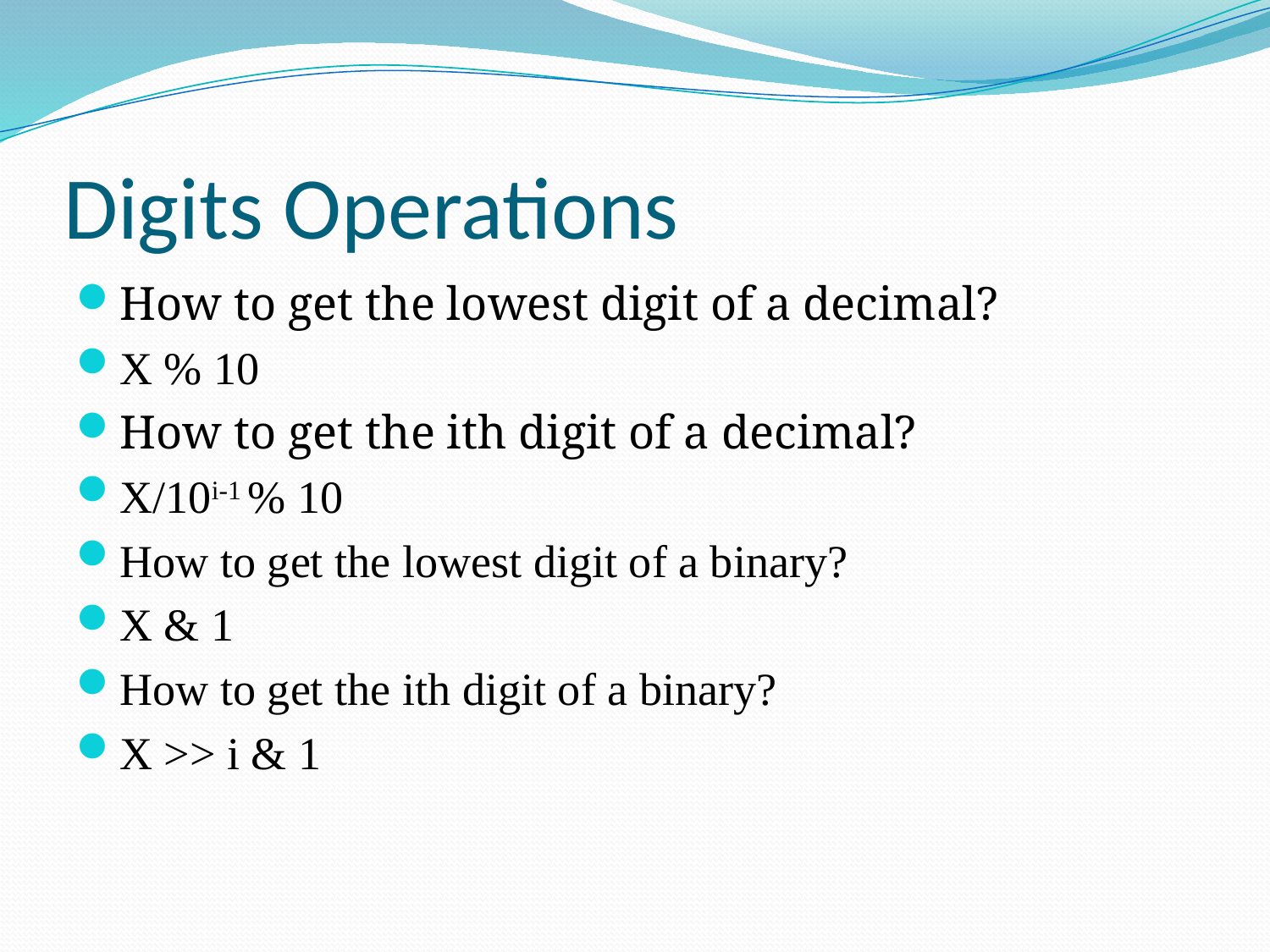

# Digits Operations
How to get the lowest digit of a decimal?
X % 10
How to get the ith digit of a decimal?
X/10i-1 % 10
How to get the lowest digit of a binary?
X & 1
How to get the ith digit of a binary?
X >> i & 1